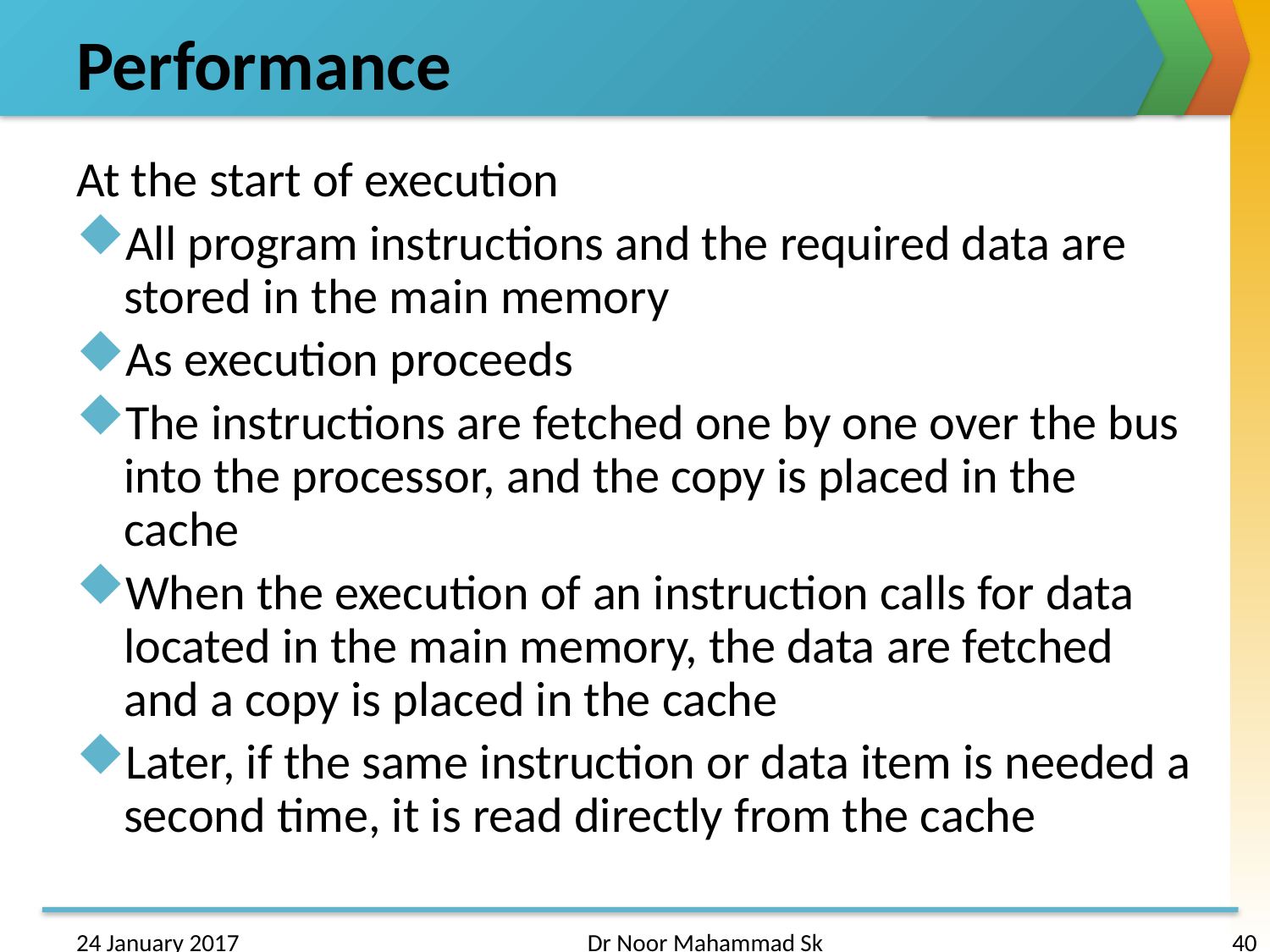

# Performance
At the start of execution
All program instructions and the required data are stored in the main memory
As execution proceeds
The instructions are fetched one by one over the bus into the processor, and the copy is placed in the cache
When the execution of an instruction calls for data located in the main memory, the data are fetched and a copy is placed in the cache
Later, if the same instruction or data item is needed a second time, it is read directly from the cache

24 January 2017
Dr Noor Mahammad Sk
40